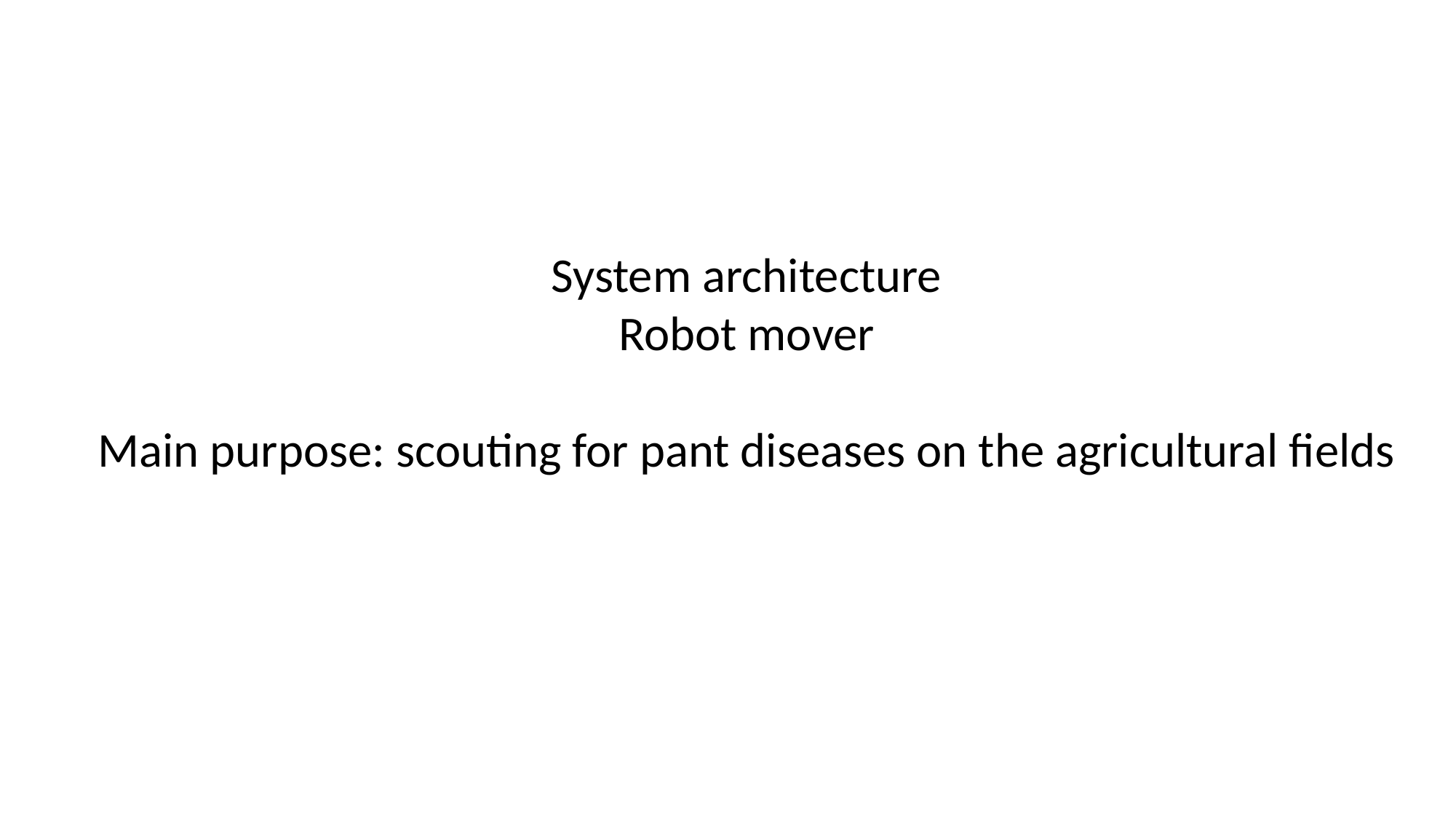

System architecture
Robot mover

Main purpose: scouting for pant diseases on the agricultural fields